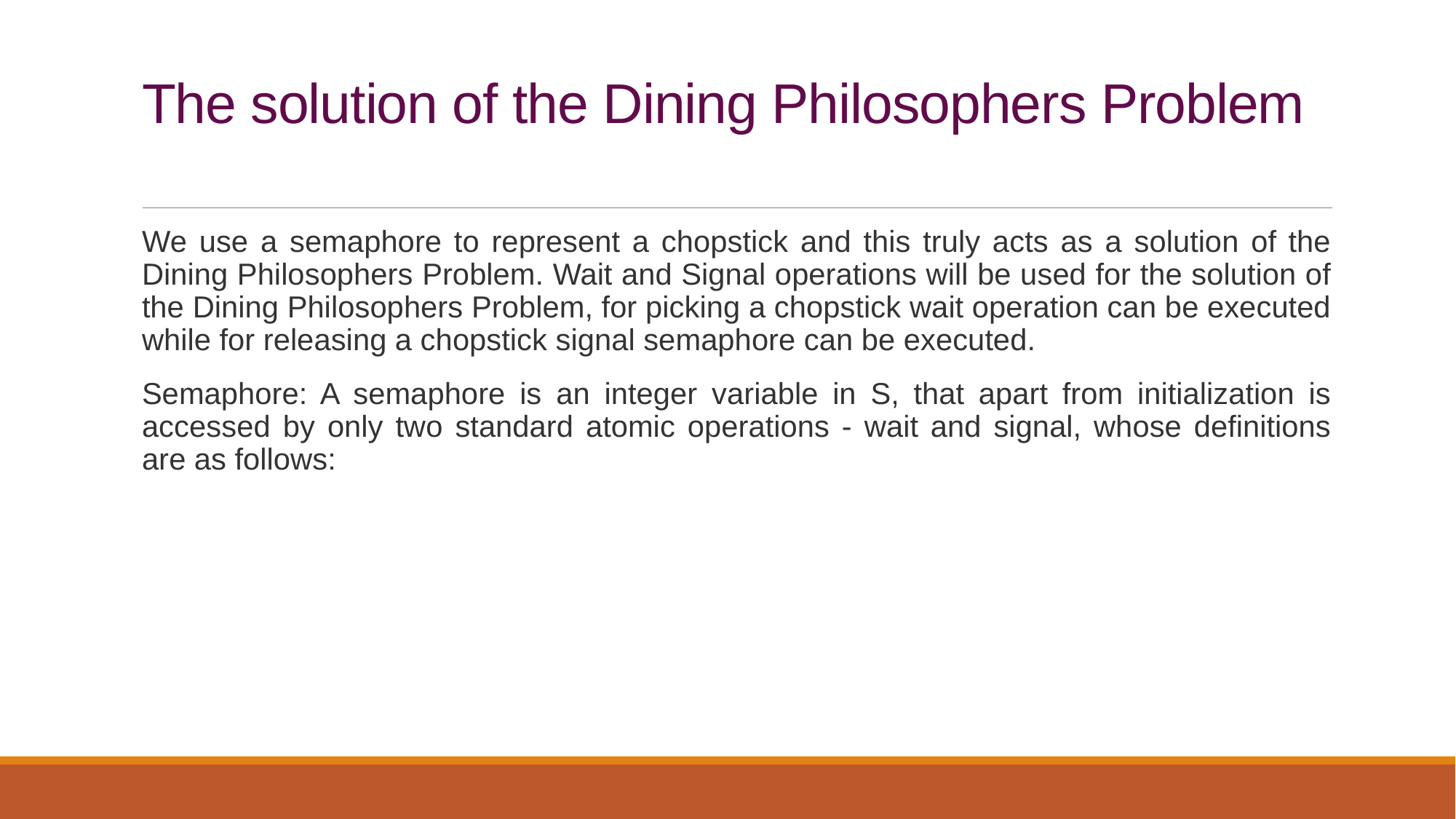

# The solution of the Dining Philosophers Problem
We use a semaphore to represent a chopstick and this truly acts as a solution of the Dining Philosophers Problem. Wait and Signal operations will be used for the solution of the Dining Philosophers Problem, for picking a chopstick wait operation can be executed while for releasing a chopstick signal semaphore can be executed.
Semaphore: A semaphore is an integer variable in S, that apart from initialization is accessed by only two standard atomic operations - wait and signal, whose definitions are as follows: